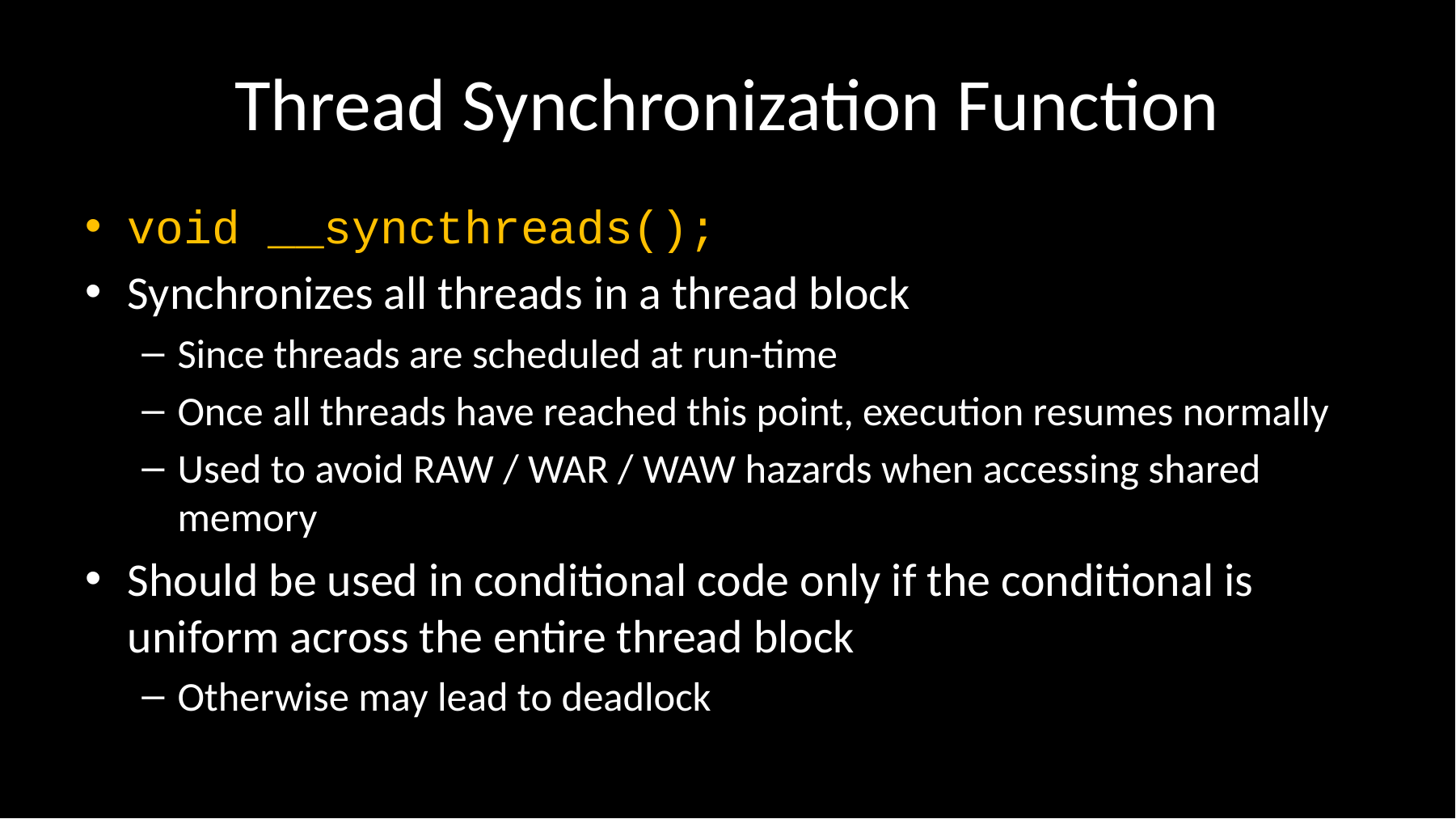

# Thread Synchronization Function
void __syncthreads();
Synchronizes all threads in a thread block
Since threads are scheduled at run-time
Once all threads have reached this point, execution resumes normally
Used to avoid RAW / WAR / WAW hazards when accessing shared memory
Should be used in conditional code only if the conditional is uniform across the entire thread block
Otherwise may lead to deadlock